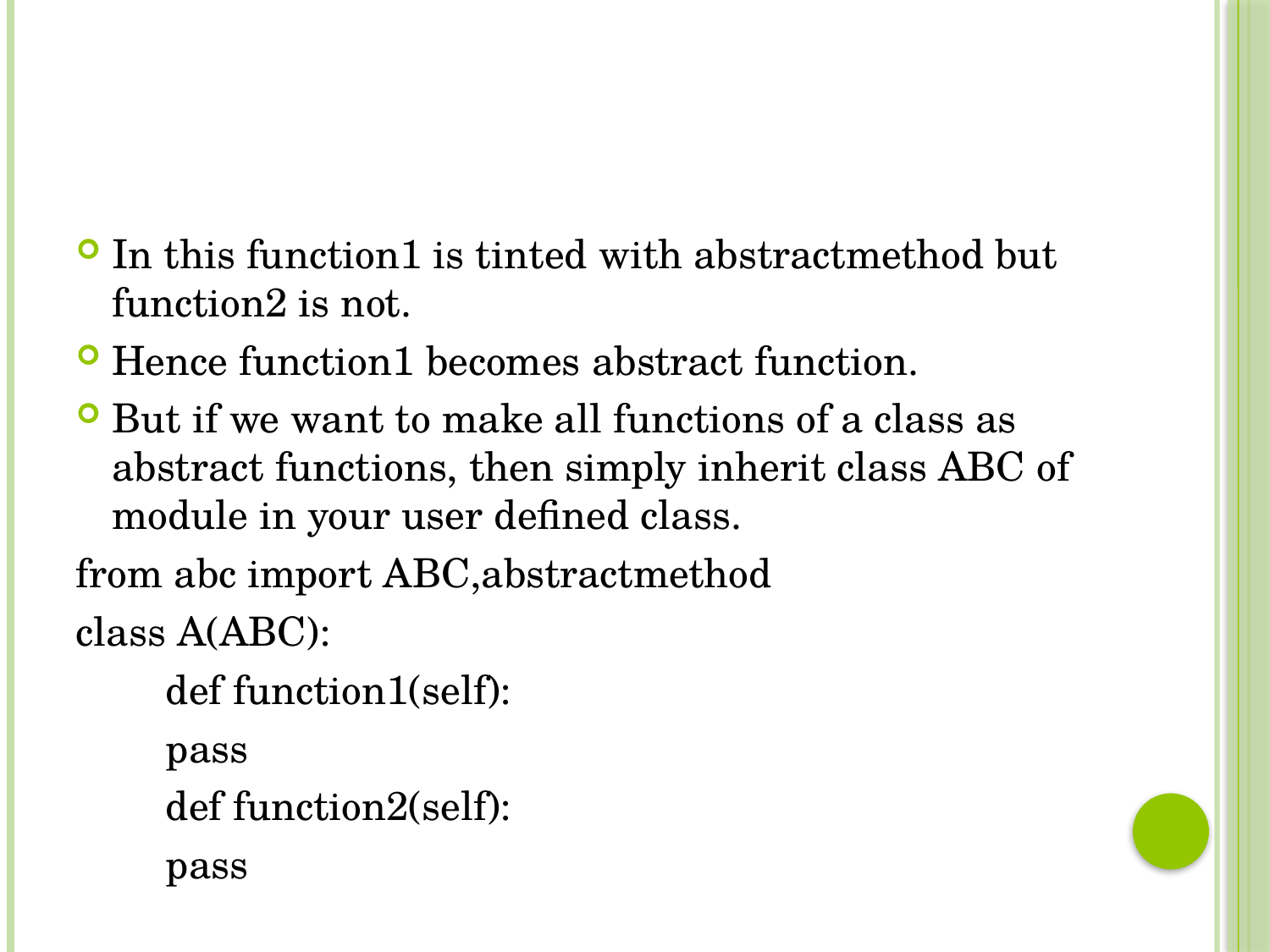

#
In this function1 is tinted with abstractmethod but function2 is not.
Hence function1 becomes abstract function.
But if we want to make all functions of a class as abstract functions, then simply inherit class ABC of module in your user defined class.
from abc import ABC,abstractmethod
class A(ABC):
        def function1(self):
        pass
        def function2(self):
        pass